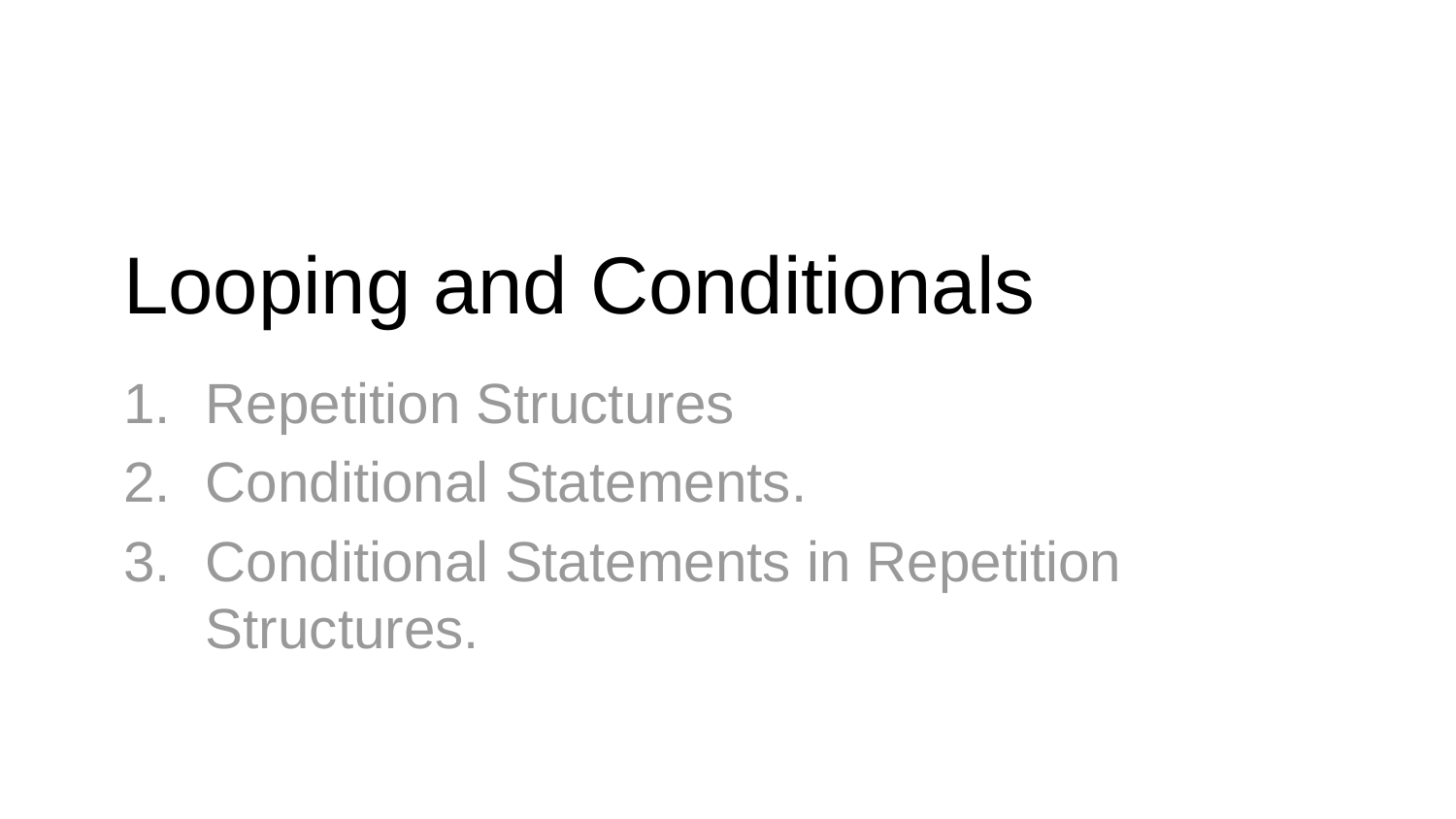

# Looping and Conditionals
Repetition Structures
Conditional Statements.
Conditional Statements in Repetition Structures.